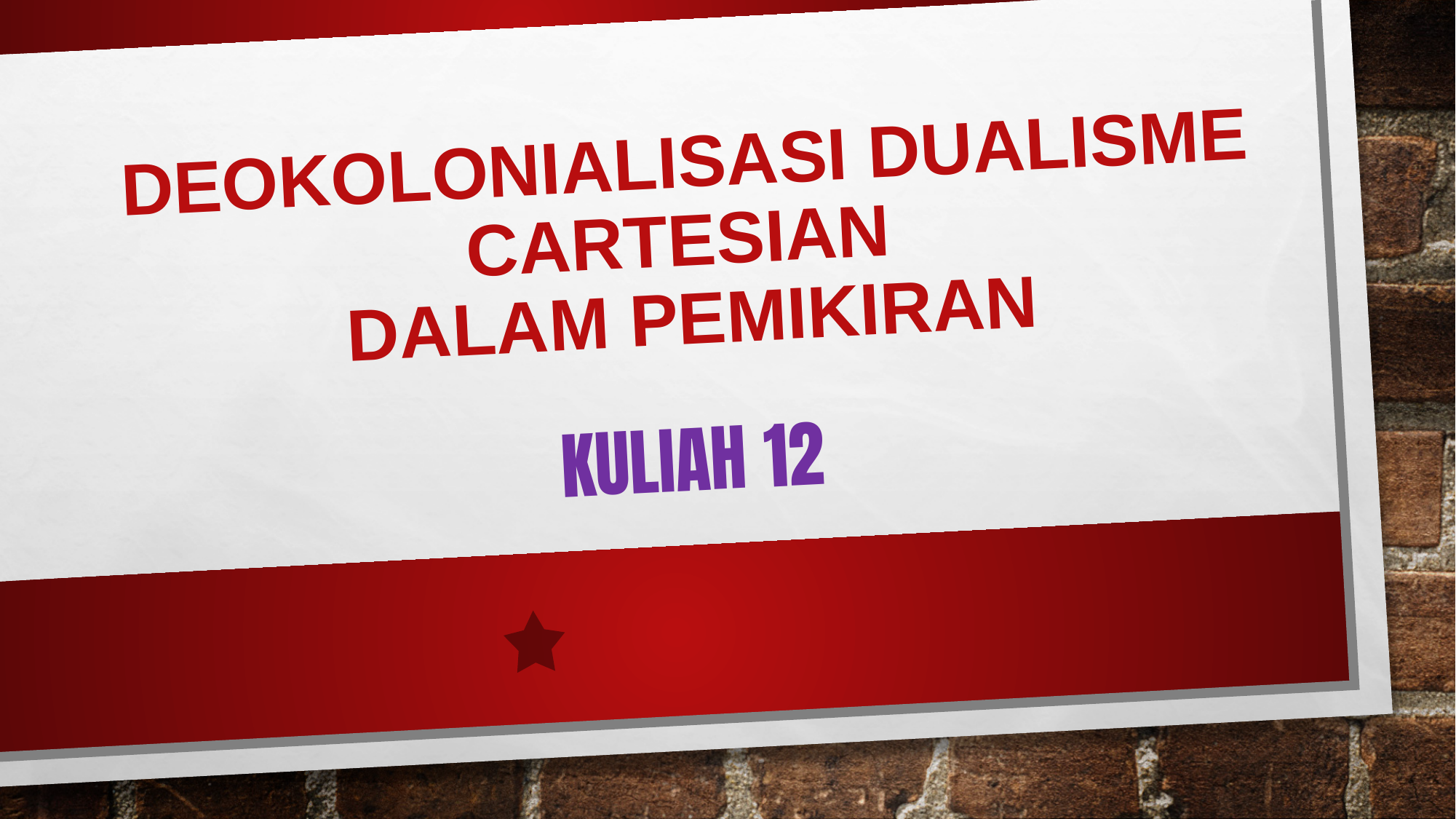

# Deokolonialisasi dualisme Cartesian dalam pemikiran
KULIAH 12